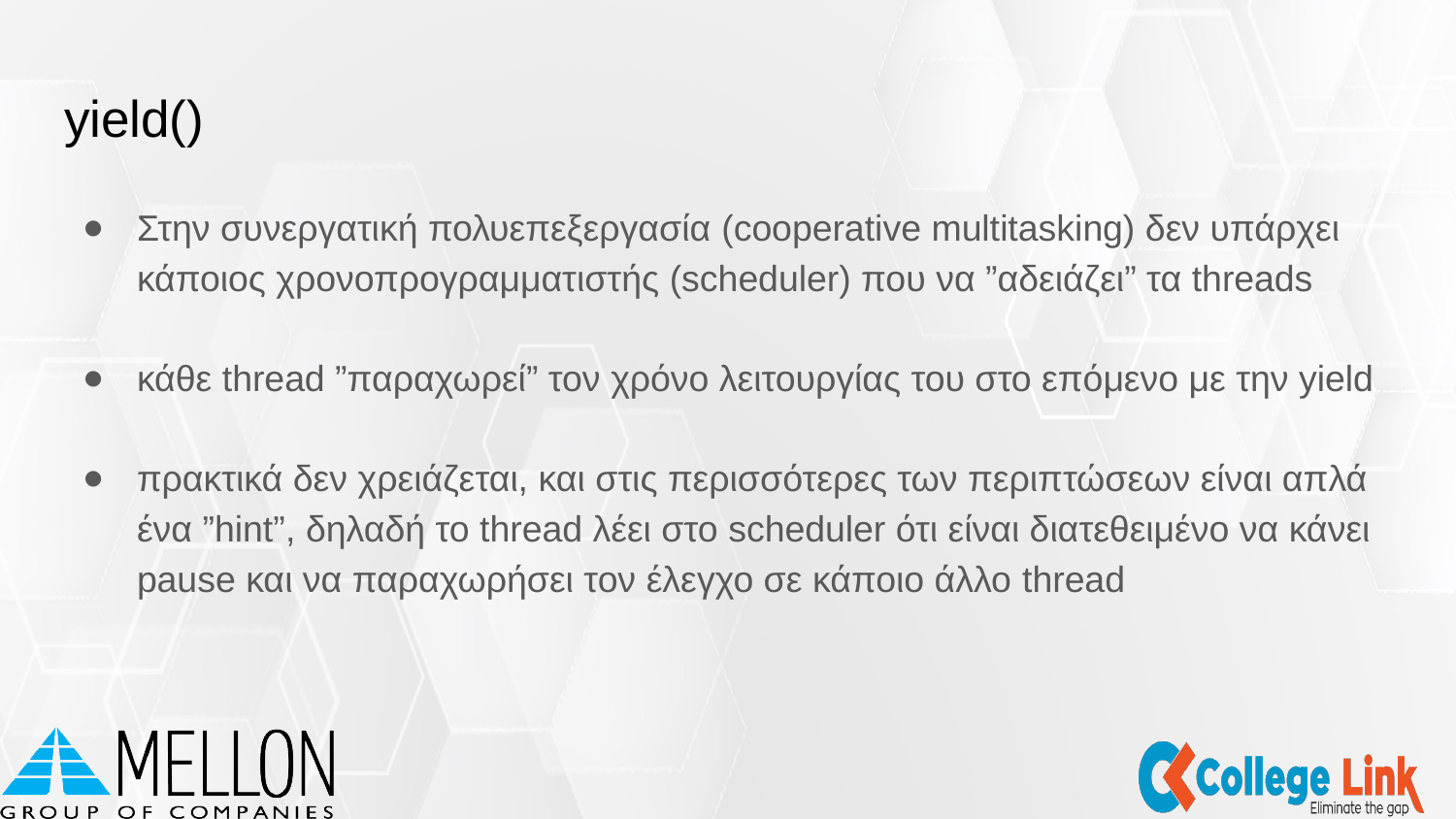

# yield()
Στην συνεργατική πολυεπεξεργασία (cooperative multitasking) δεν υπάρχει κάποιος χρονοπρογραμματιστής (scheduler) που να ”αδειάζει” τα threads

κάθε thread ”παραχωρεί” τον χρόνο λειτουργίας του στο επόμενο με την yield

πρακτικά δεν χρειάζεται, και στις περισσότερες των περιπτώσεων είναι απλά ένα ”hint”, δηλαδή το thread λέει στο scheduler ότι είναι διατεθειμένο να κάνει pause και να παραχωρήσει τον έλεγχο σε κάποιο άλλο thread